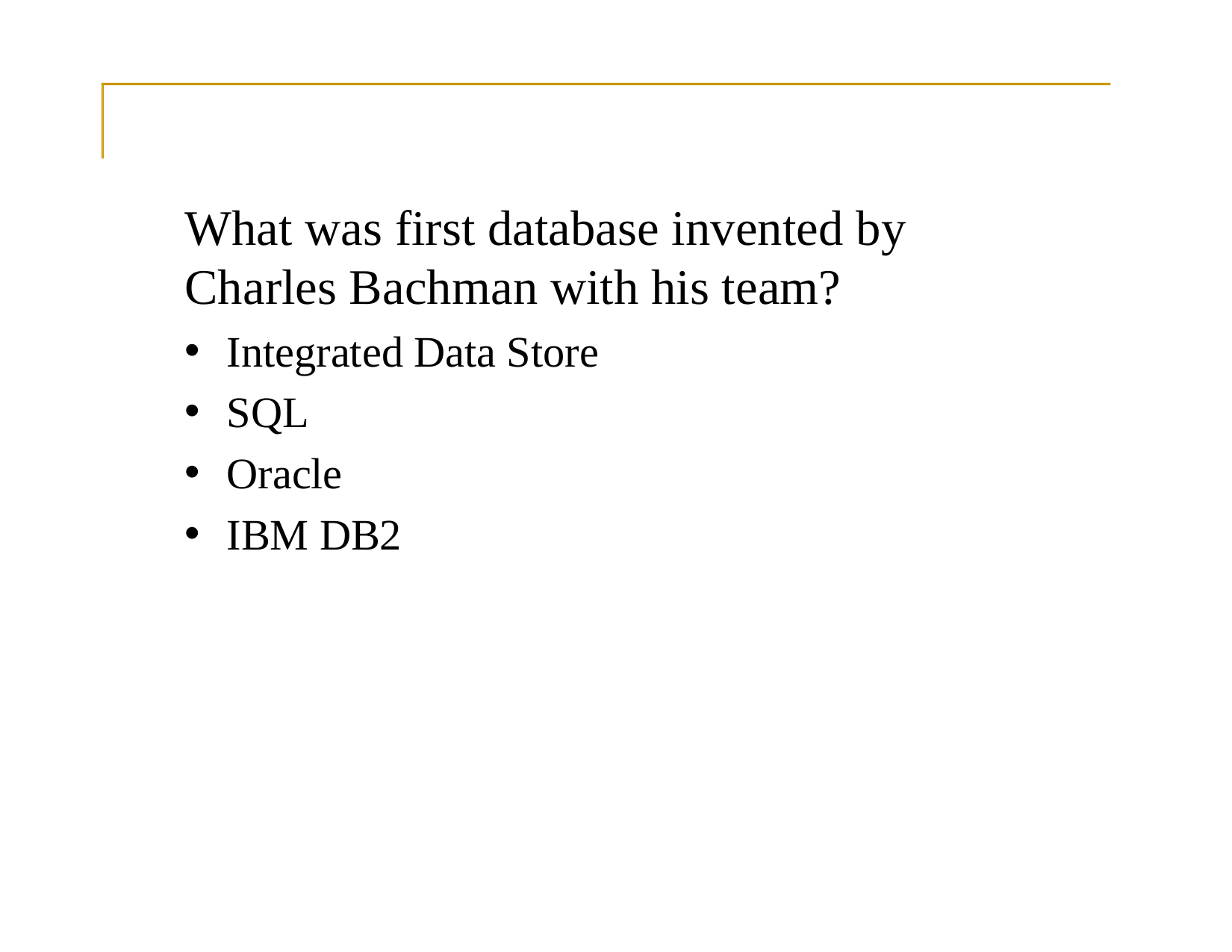

What was first database invented by Charles Bachman with his team?
Integrated Data Store
SQL
Oracle
IBM DB2